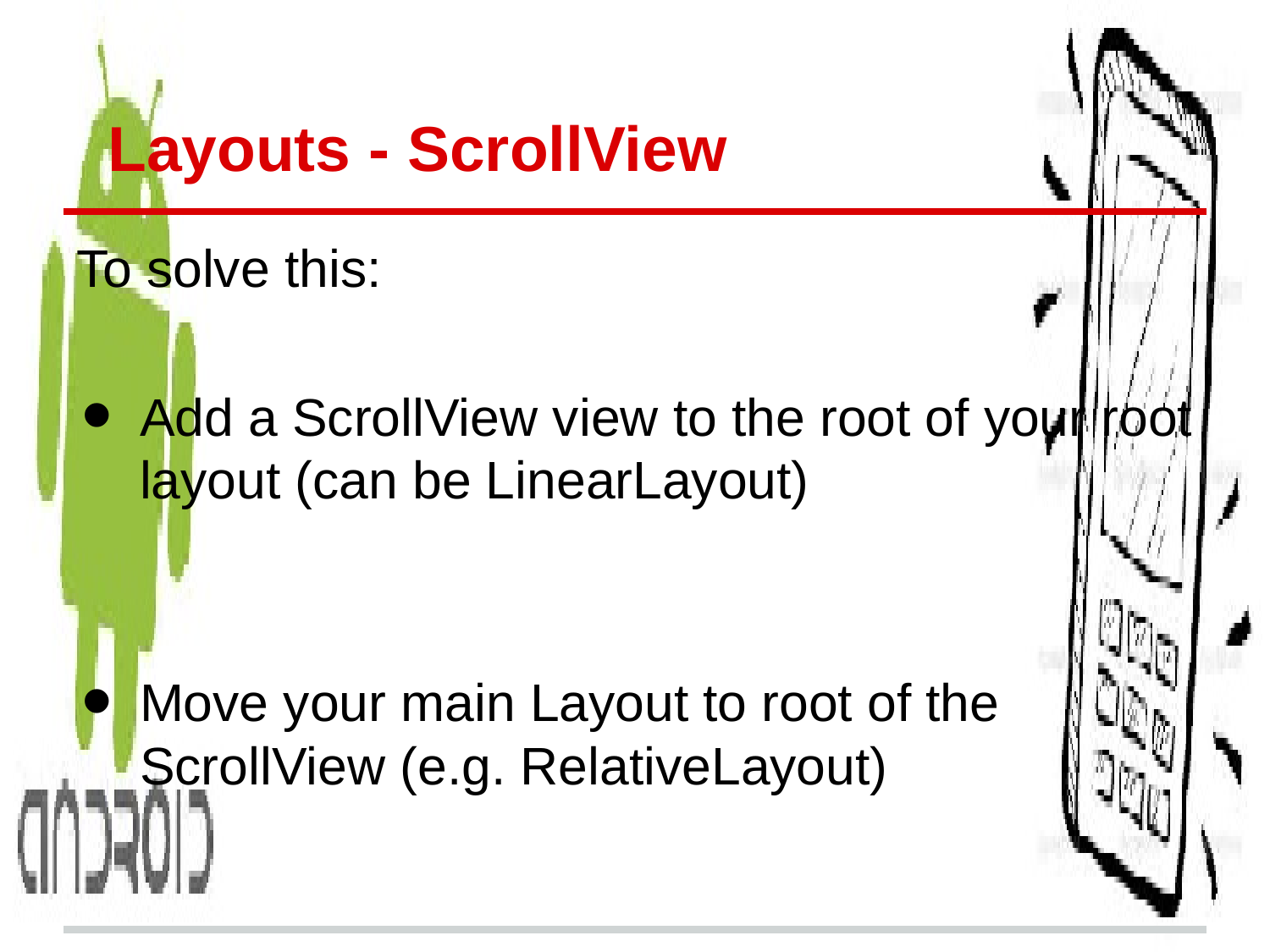

# Layouts - ScrollView
To solve this:

Add a ScrollView view to the root of your root layout (can be LinearLayout)

Move your main Layout to root of the ScrollView (e.g. RelativeLayout)